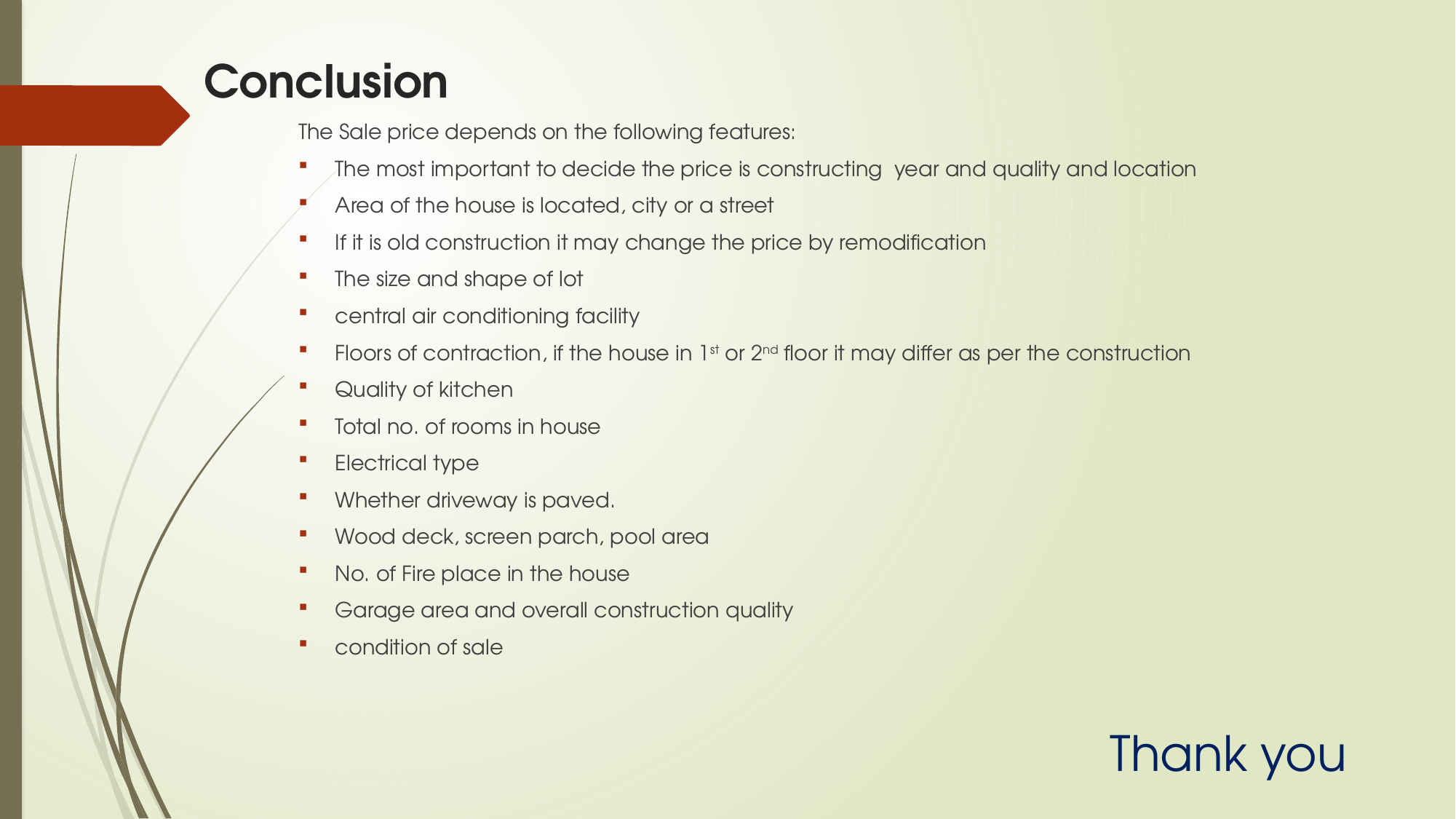

# Conclusion
The Sale price depends on the following features:
The most important to decide the price is constructing  year and quality and location
Area of the house is located, city or a street
If it is old construction it may change the price by remodification
The size and shape of lot
central air conditioning facility
Floors of contraction, if the house in 1st or 2nd floor it may differ as per the construction
Quality of kitchen
Total no. of rooms in house
Electrical type
Whether driveway is paved.
Wood deck, screen parch, pool area
No. of Fire place in the house
Garage area and overall construction quality
condition of sale

Thank you